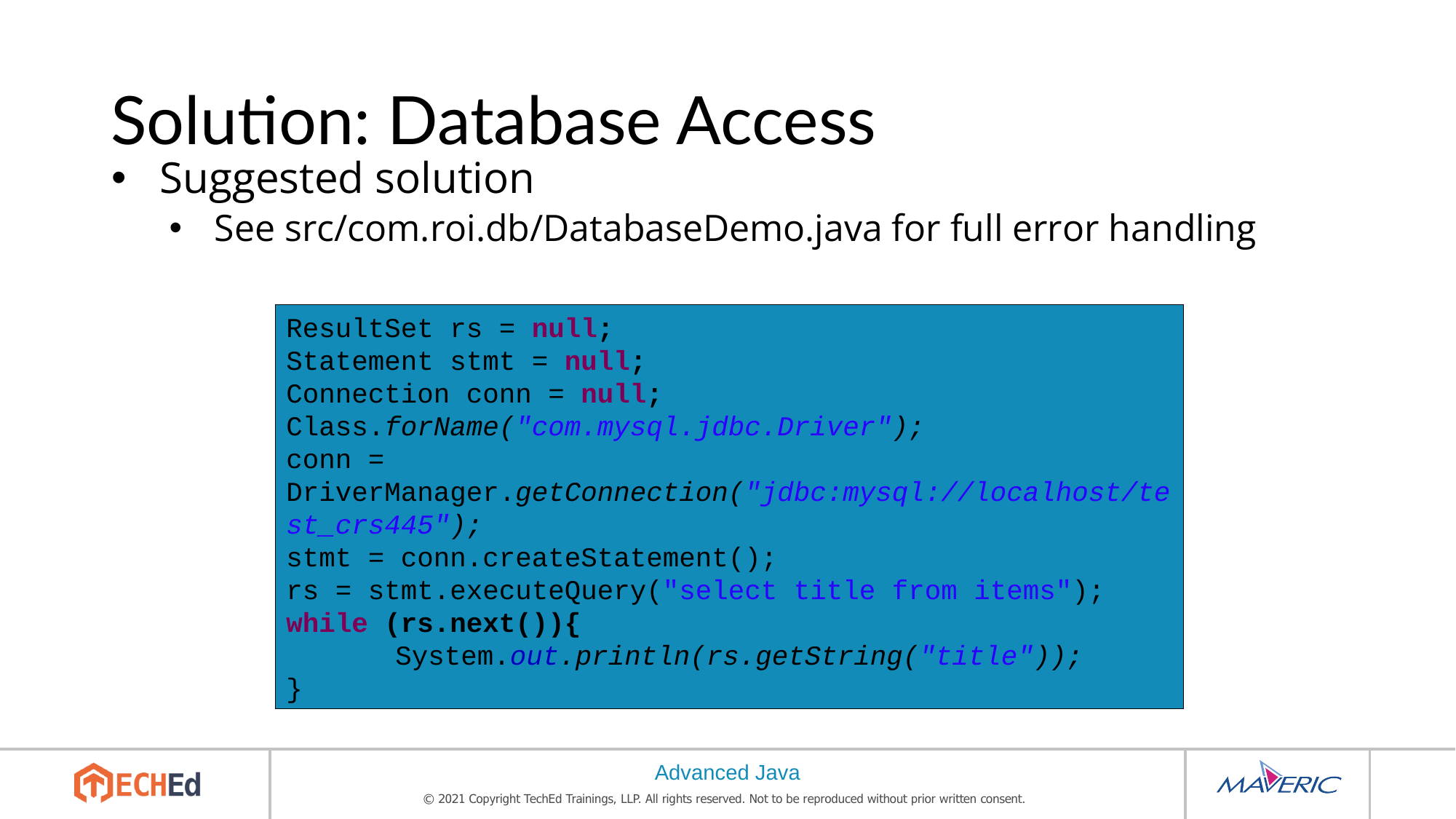

# Solution: Database Access
Suggested solution
See src/com.roi.db/DatabaseDemo.java for full error handling

ResultSet rs = null;
Statement stmt = null;
Connection conn = null;
Class.forName("com.mysql.jdbc.Driver");
conn = DriverManager.getConnection("jdbc:mysql://localhost/test_crs445");
stmt = conn.createStatement();
rs = stmt.executeQuery("select title from items");
while (rs.next()){
	System.out.println(rs.getString("title"));
}